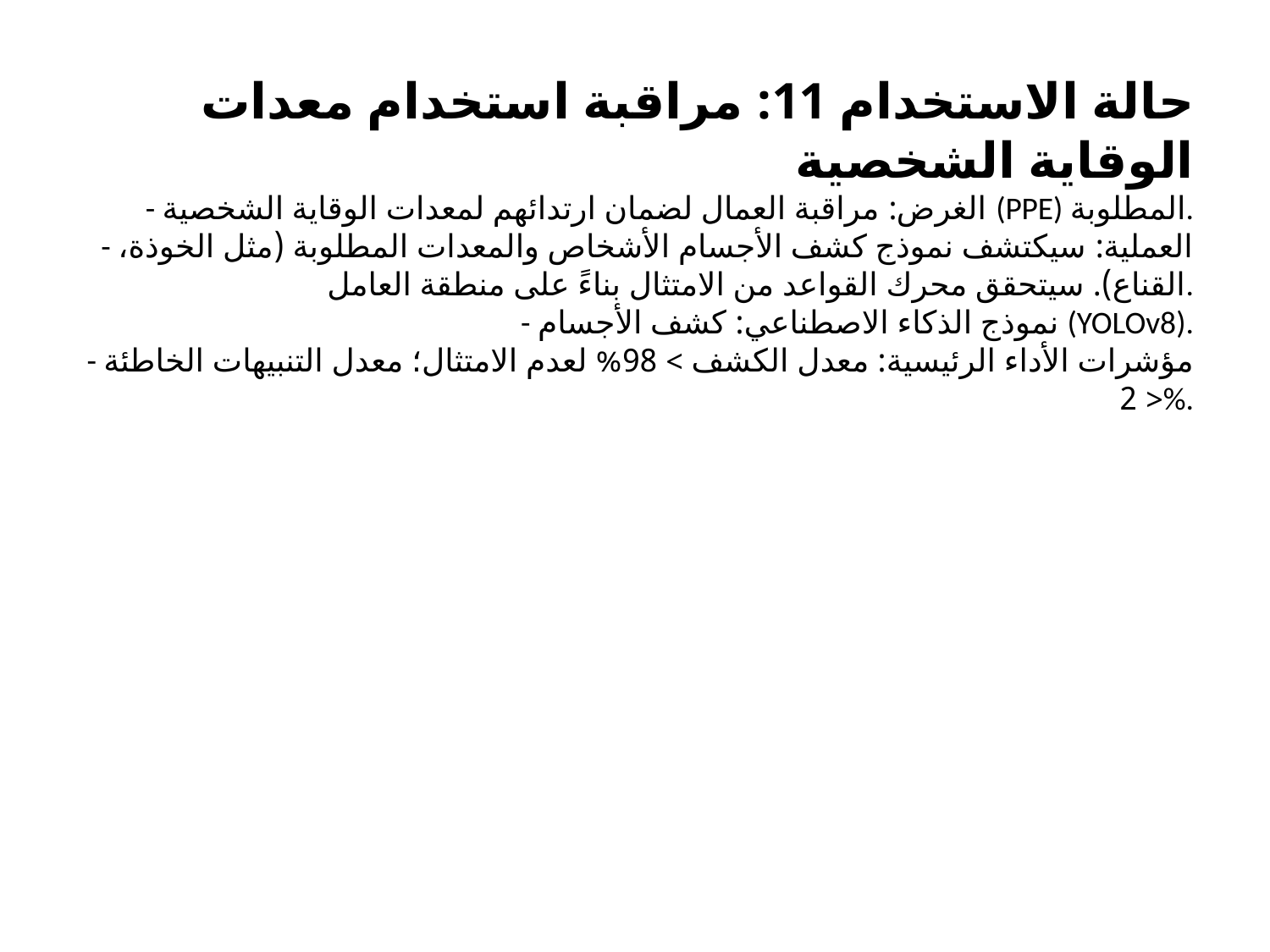

حالة الاستخدام 11: مراقبة استخدام معدات الوقاية الشخصية
- الغرض: مراقبة العمال لضمان ارتدائهم لمعدات الوقاية الشخصية (PPE) المطلوبة.
- العملية: سيكتشف نموذج كشف الأجسام الأشخاص والمعدات المطلوبة (مثل الخوذة، القناع). سيتحقق محرك القواعد من الامتثال بناءً على منطقة العامل.
- نموذج الذكاء الاصطناعي: كشف الأجسام (YOLOv8).
- مؤشرات الأداء الرئيسية: معدل الكشف > 98% لعدم الامتثال؛ معدل التنبيهات الخاطئة < 2%.